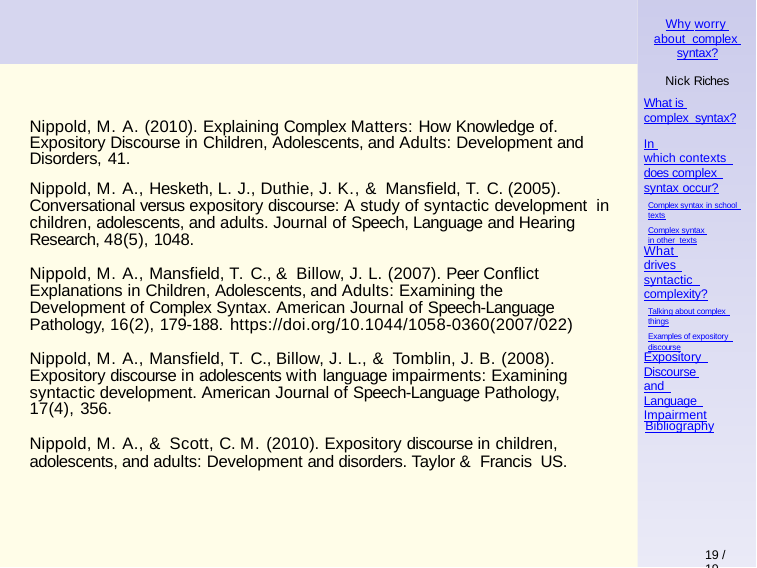

Why worry about  complex syntax?

Nick Riches
What is complex  syntax?
Nippold, M. A. (2010). Explaining Complex Matters: How Knowledge of.  Expository Discourse in Children, Adolescents, and Adults: Development and  Disorders, 41.
Nippold, M. A., Hesketh, L. J., Duthie, J. K., & Mansfield, T. C. (2005).  Conversational versus expository discourse: A study of syntactic development  in children, adolescents, and adults. Journal of Speech, Language and Hearing  Research, 48(5), 1048.
In which contexts  does complex  syntax occur?
Complex syntax in school  texts
Complex syntax in other  texts
What drives  syntactic  complexity?
Talking about complex  things
Examples of expository  discourse
Nippold, M. A., Mansfield, T. C., & Billow, J. L. (2007). Peer Conflict  Explanations in Children, Adolescents, and Adults: Examining the  Development of Complex Syntax. American Journal of Speech-Language  Pathology, 16(2), 179-188. https://doi.org/10.1044/1058-0360(2007/022)
Nippold, M. A., Mansfield, T. C., Billow, J. L., & Tomblin, J. B. (2008).  Expository discourse in adolescents with language impairments: Examining  syntactic development. American Journal of Speech-Language Pathology,  17(4), 356.
Expository  Discourse and  Language  Impairment
Bibliography
Nippold, M. A., & Scott, C. M. (2010). Expository discourse in children,  adolescents, and adults: Development and disorders. Taylor & Francis US.
19 / 19